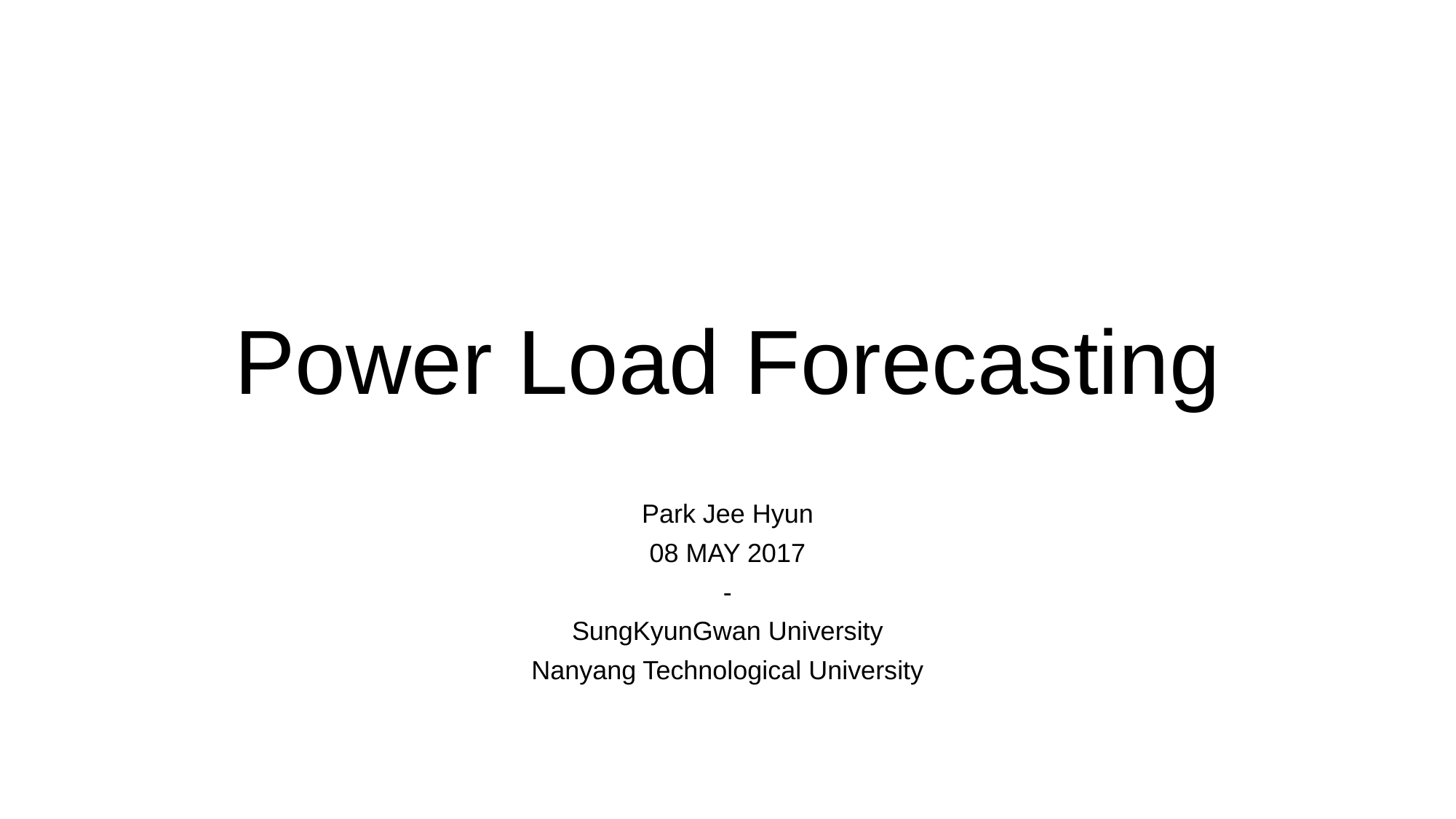

# Power Load Forecasting
Park Jee Hyun
08 MAY 2017
-
SungKyunGwan University
Nanyang Technological University